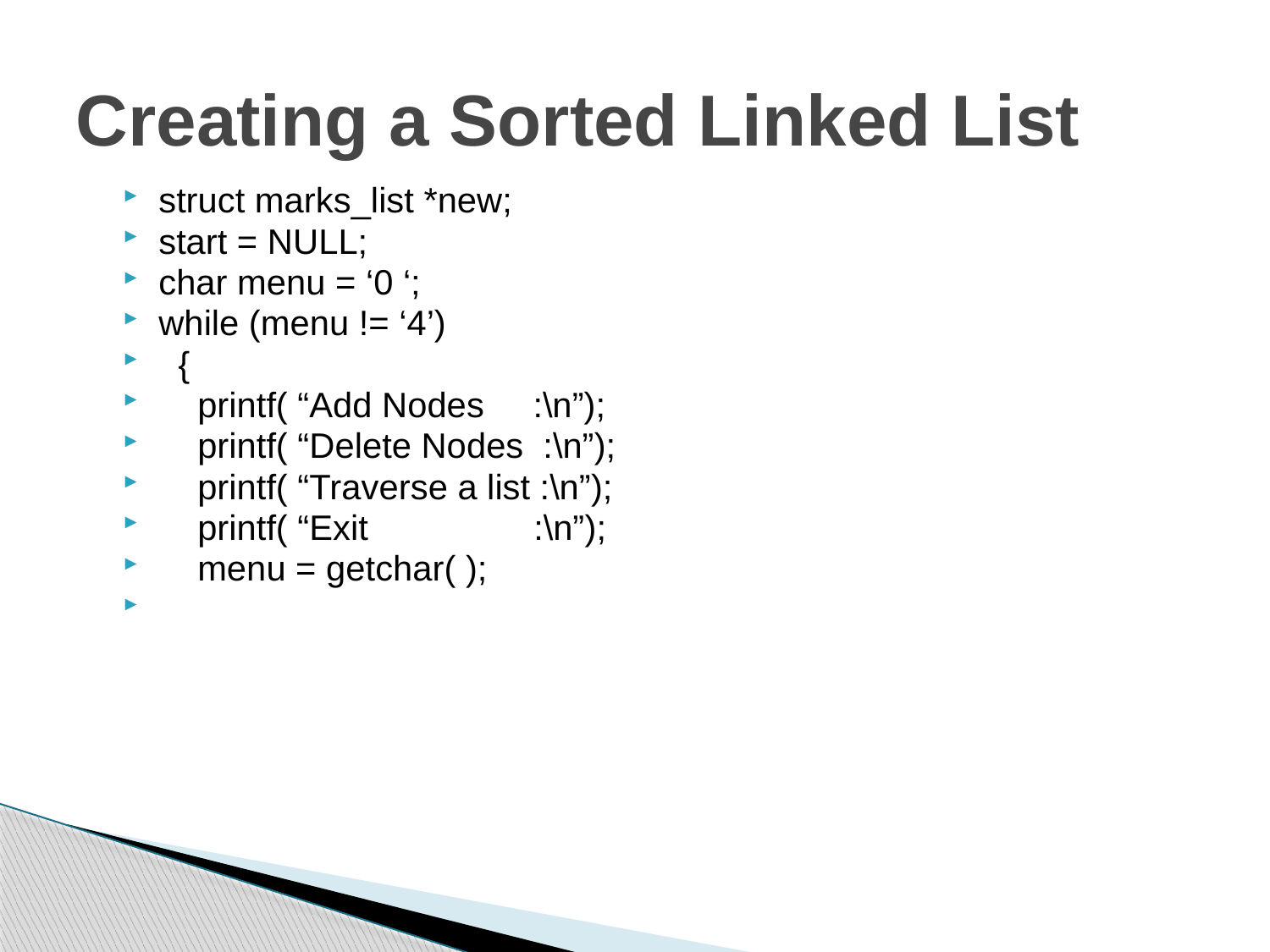

# Creating a Sorted Linked List
struct marks_list *new;
start = NULL;
char menu = ‘0 ‘;
while (menu != ‘4’)
  {
    printf( “Add Nodes     :\n”);
    printf( “Delete Nodes  :\n”);
    printf( “Traverse a list :\n”);
    printf( “Exit                 :\n”);
    menu = getchar( );